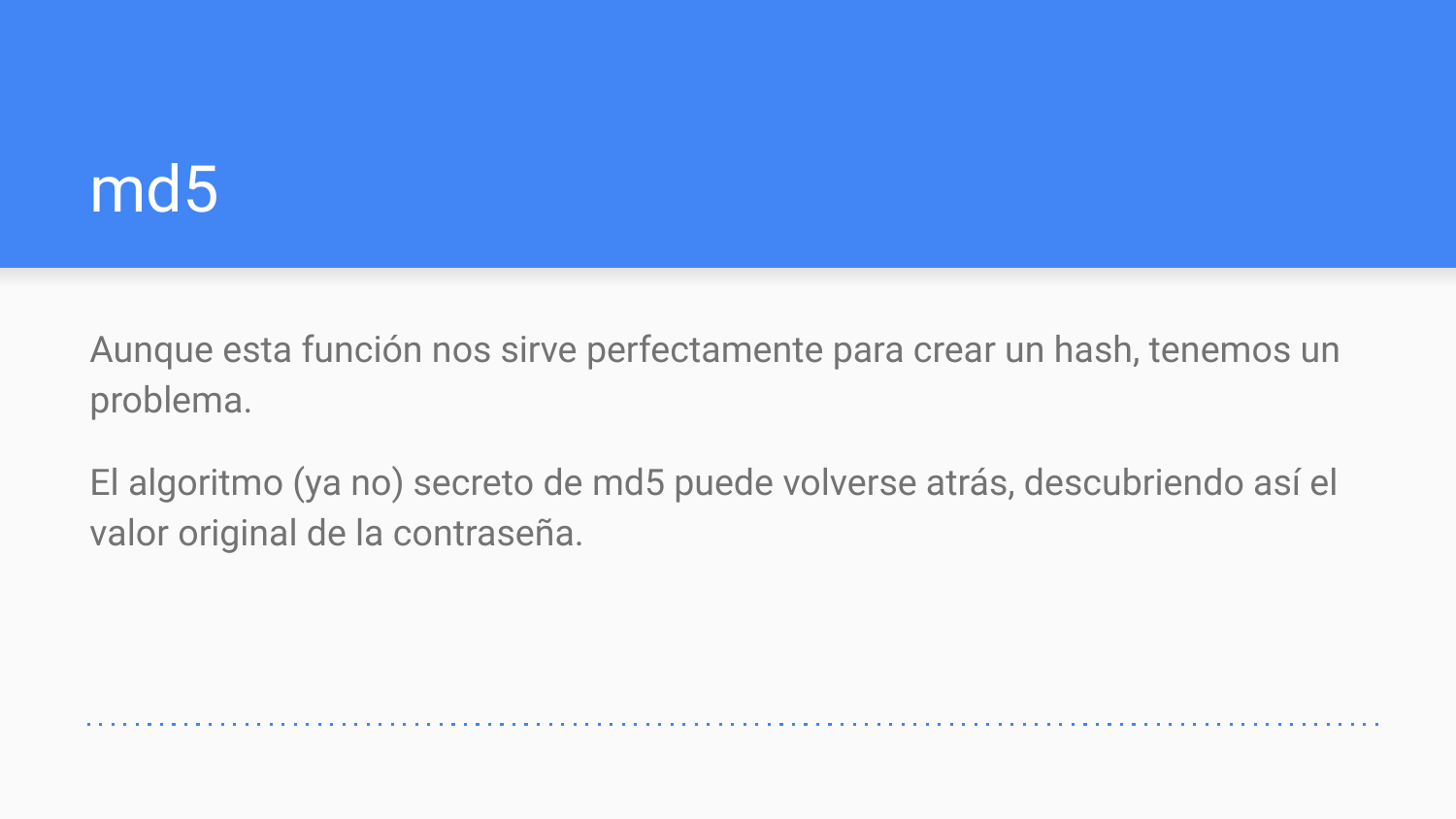

# md5
Aunque esta función nos sirve perfectamente para crear un hash, tenemos un problema.
El algoritmo (ya no) secreto de md5 puede volverse atrás, descubriendo así el valor original de la contraseña.